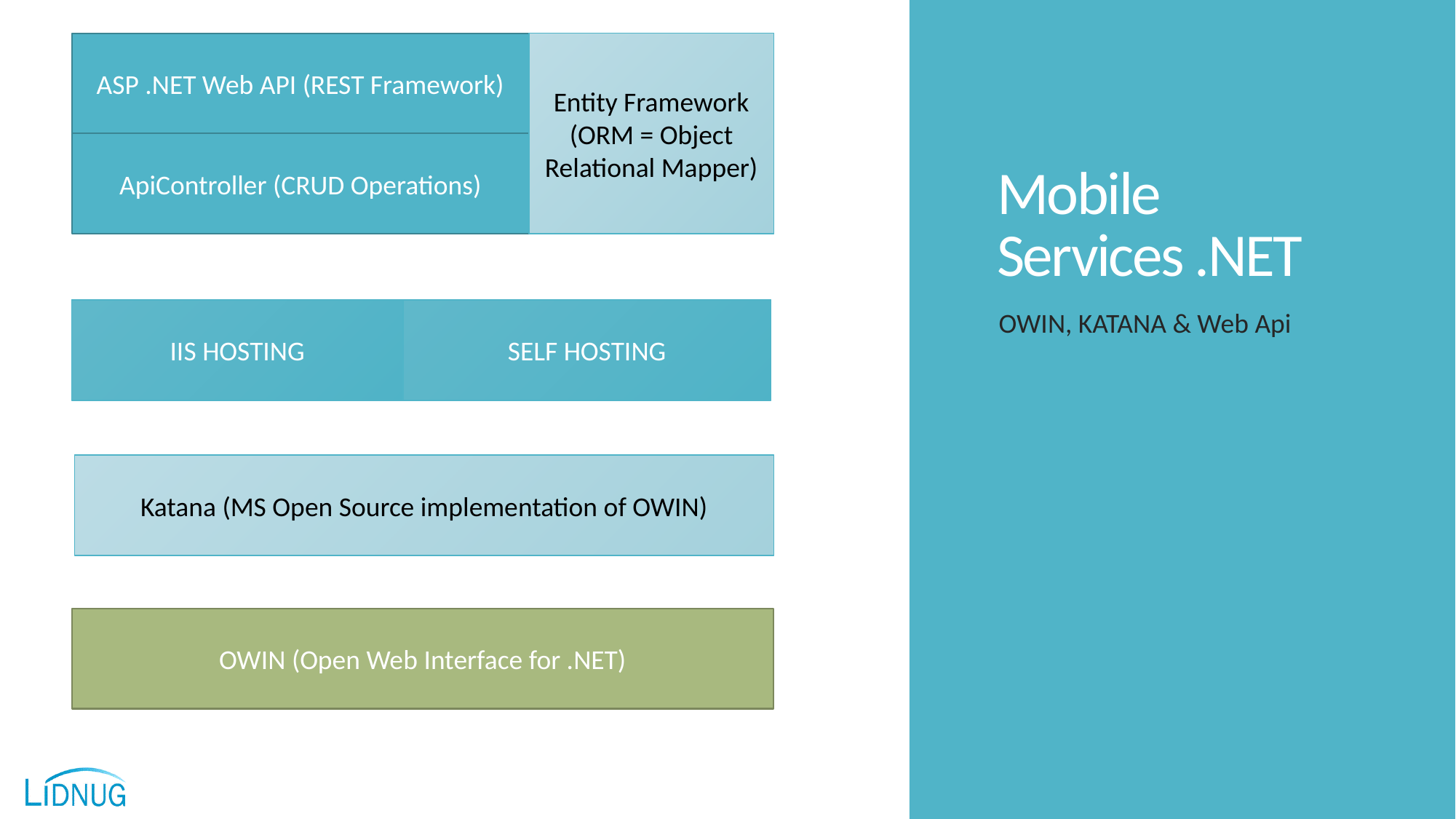

ASP .NET Web API (REST Framework)
Entity Framework (ORM = Object Relational Mapper)
ApiController (CRUD Operations)
# Mobile Services .NET
IIS HOSTING
SELF HOSTING
OWIN, KATANA & Web Api
Katana (MS Open Source implementation of OWIN)
OWIN (Open Web Interface for .NET)